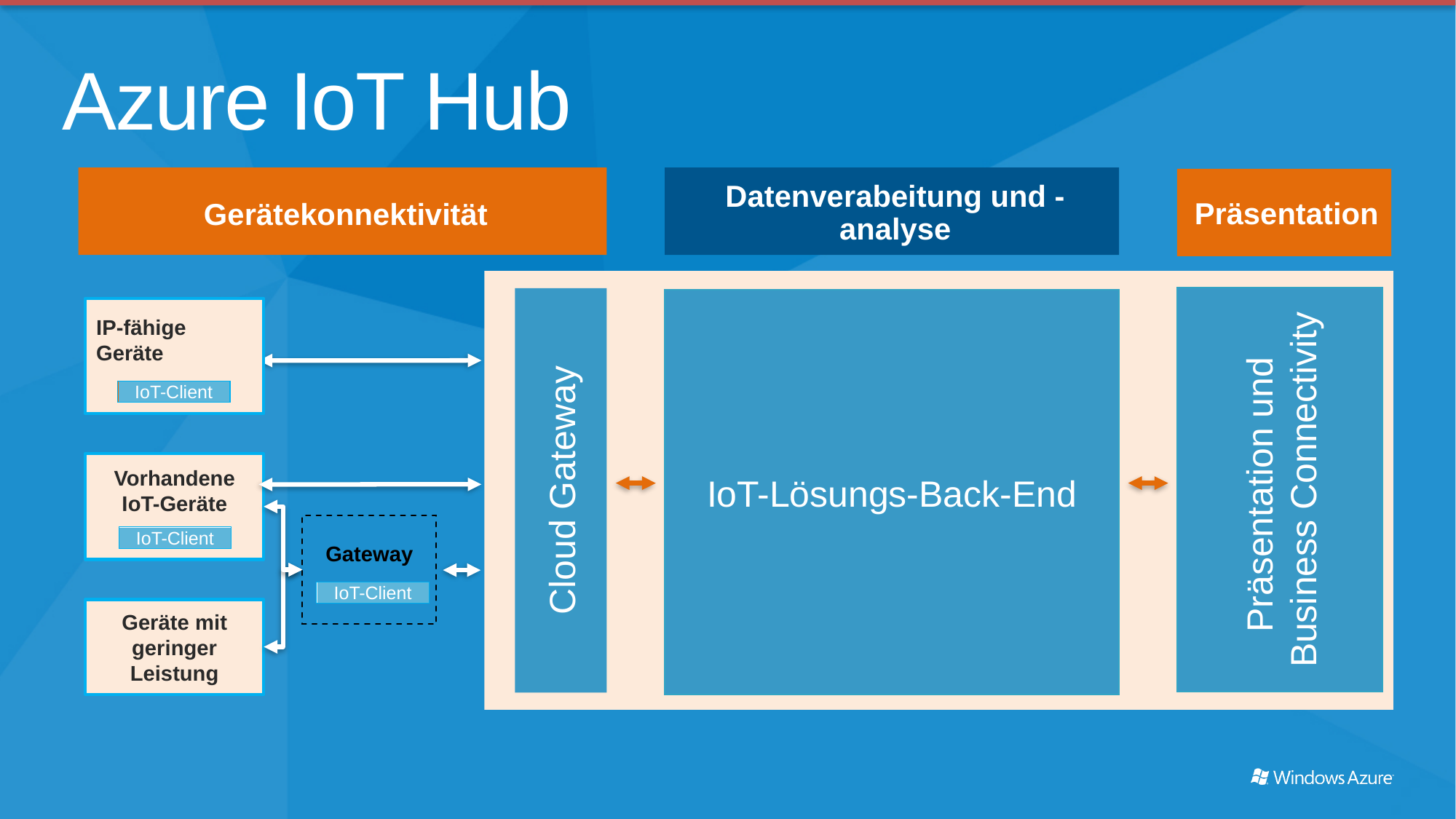

Azure IoT Hub
Gerätekonnektivität
Datenverabeitung und -analyse
Präsentation

Präsentation und
Business Connectivity
Cloud Gateway
IoT-Lösungs-Back-End
IP-fähige Geräte

IoT-Client

Vorhandene IoT-Geräte

Gateway

IoT-Client

IoT-Client
Geräte mit geringer Leistung